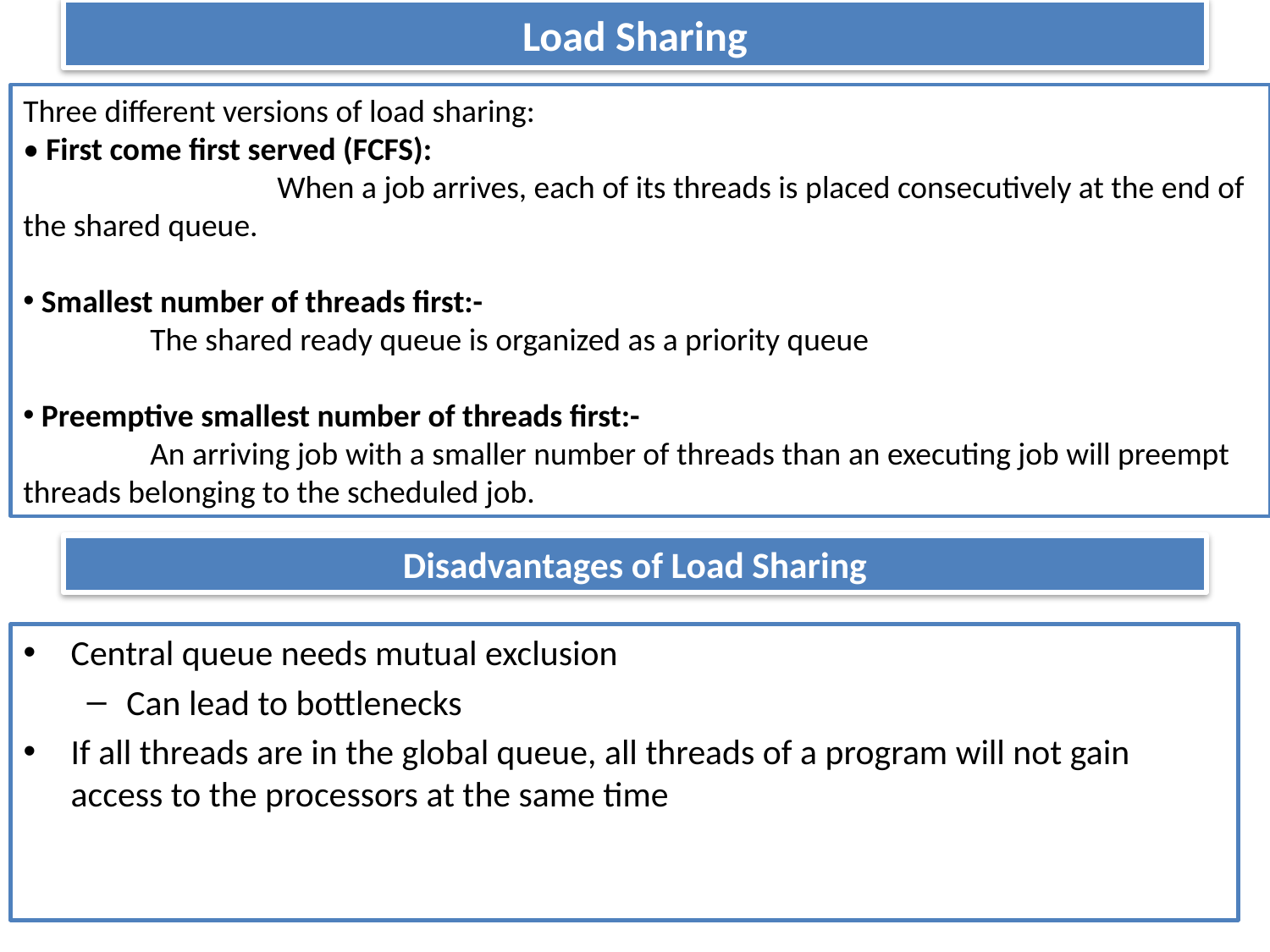

# Load Sharing
Three different versions of load sharing:
• First come first served (FCFS):
		When a job arrives, each of its threads is placed consecutively at the end of the shared queue.

 Smallest number of threads first:-
	The shared ready queue is organized as a priority queue

 Preemptive smallest number of threads first:-
	An arriving job with a smaller number of threads than an executing job will preempt threads belonging to the scheduled job.
Disadvantages of Load Sharing
Central queue needs mutual exclusion
Can lead to bottlenecks
If all threads are in the global queue, all threads of a program will not gain access to the processors at the same time